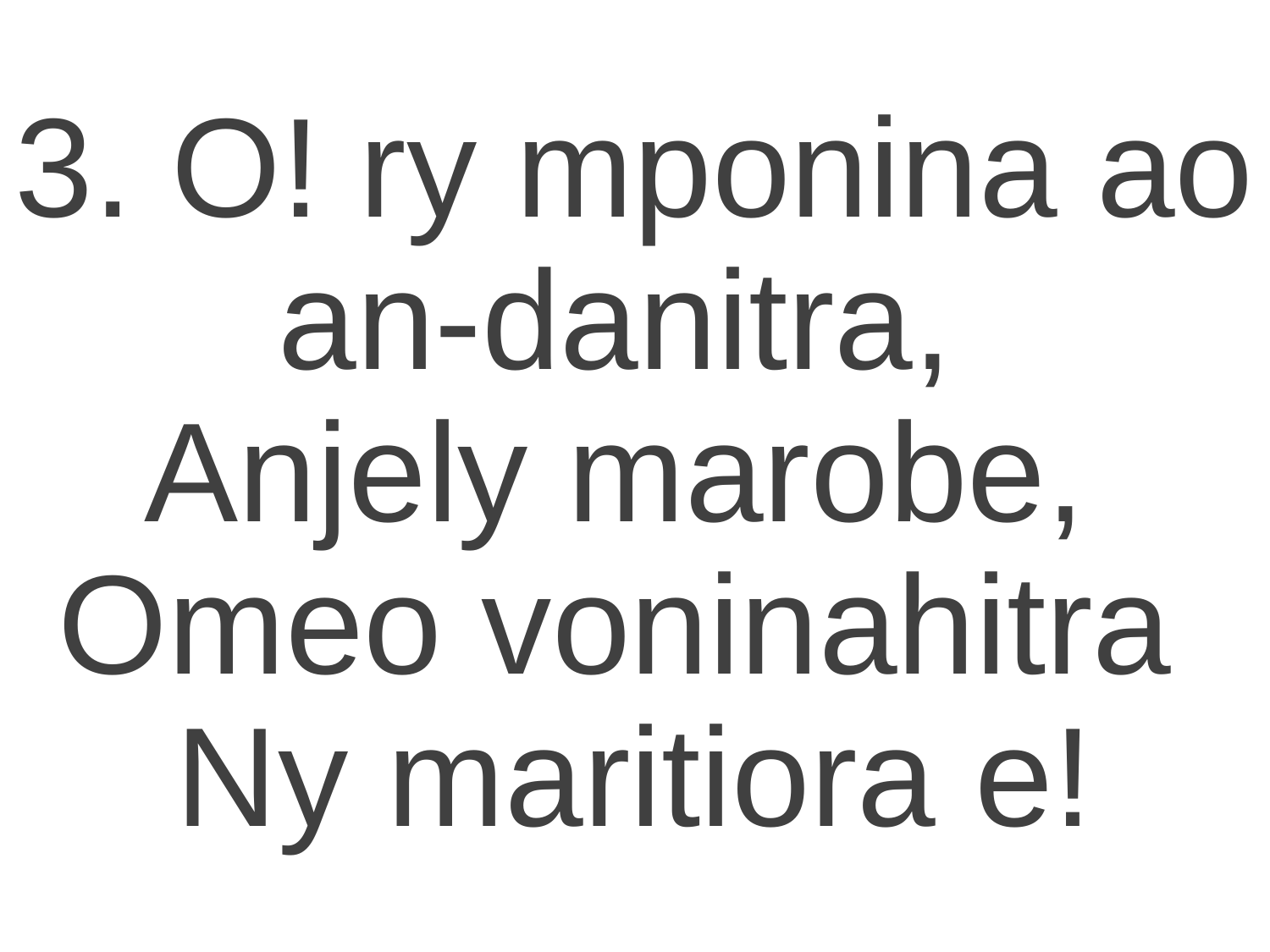

3. O! ry mponina ao an-danitra,
Anjely marobe,
Omeo voninahitra
Ny maritiora e!